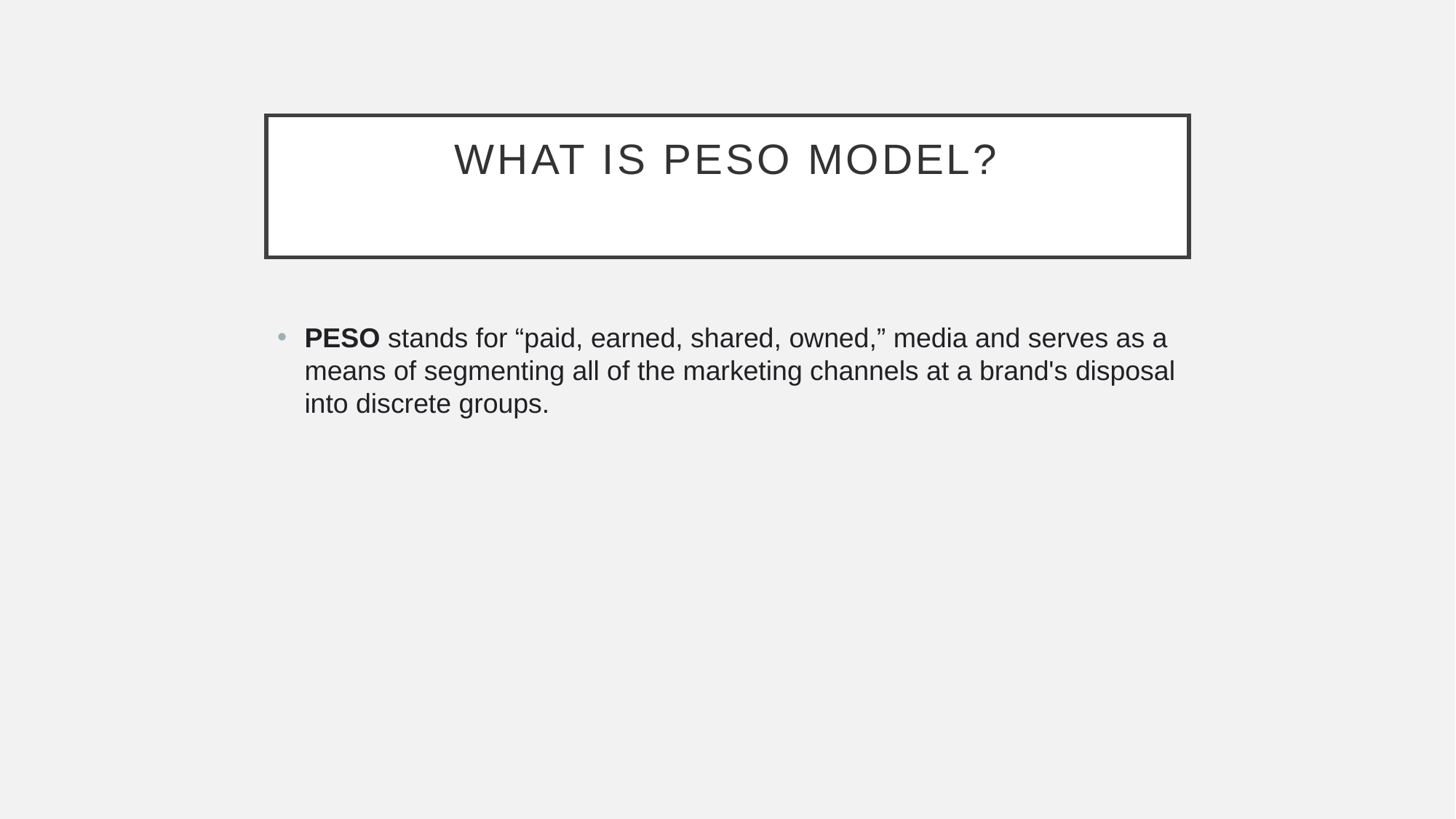

# What is PESO Model?
PESO stands for “paid, earned, shared, owned,” media and serves as a means of segmenting all of the marketing channels at a brand's disposal into discrete groups.